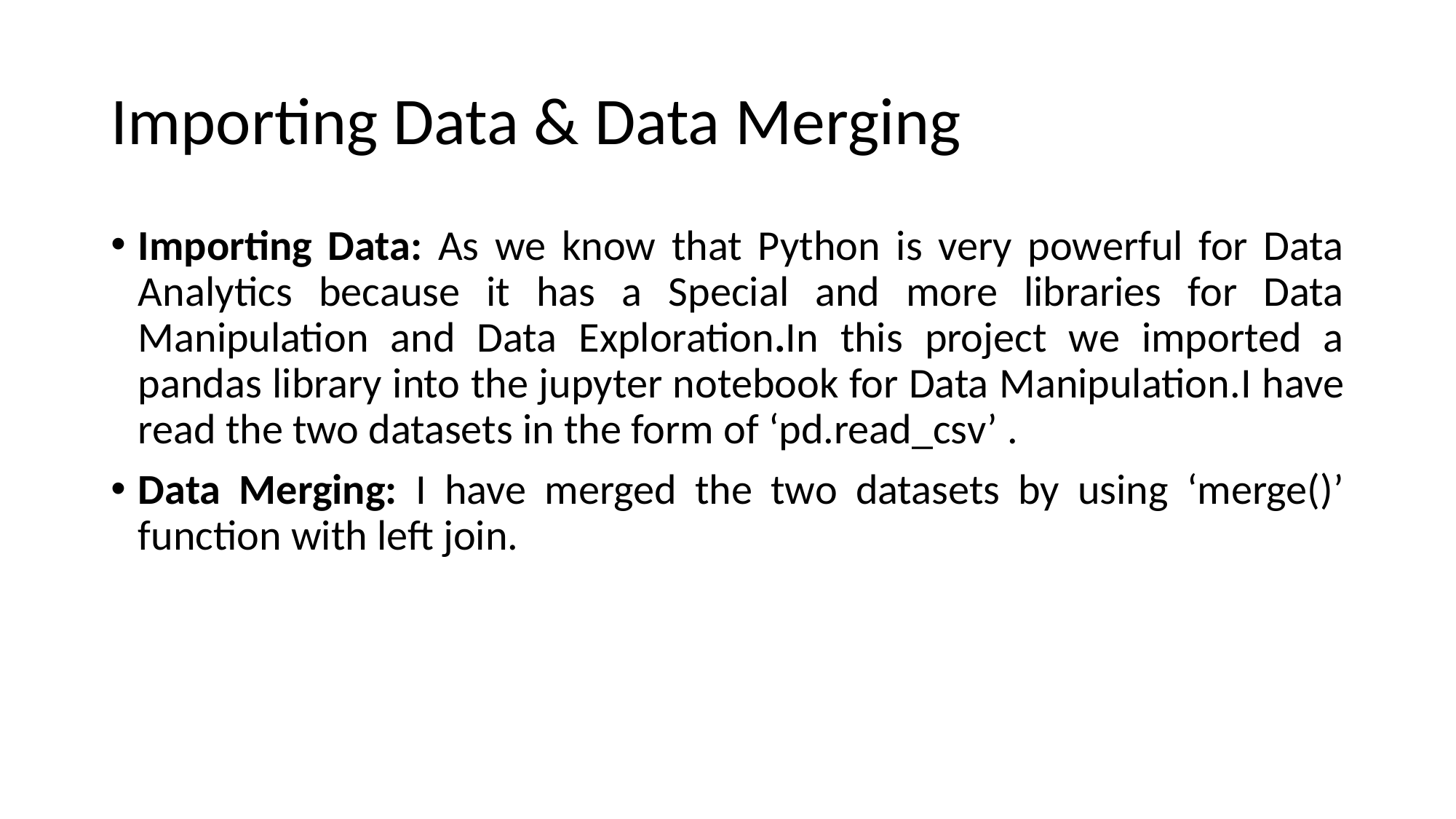

# Importing Data & Data Merging
Importing Data: As we know that Python is very powerful for Data Analytics because it has a Special and more libraries for Data Manipulation and Data Exploration.In this project we imported a pandas library into the jupyter notebook for Data Manipulation.I have read the two datasets in the form of ‘pd.read_csv’ .
Data Merging: I have merged the two datasets by using ‘merge()’ function with left join.